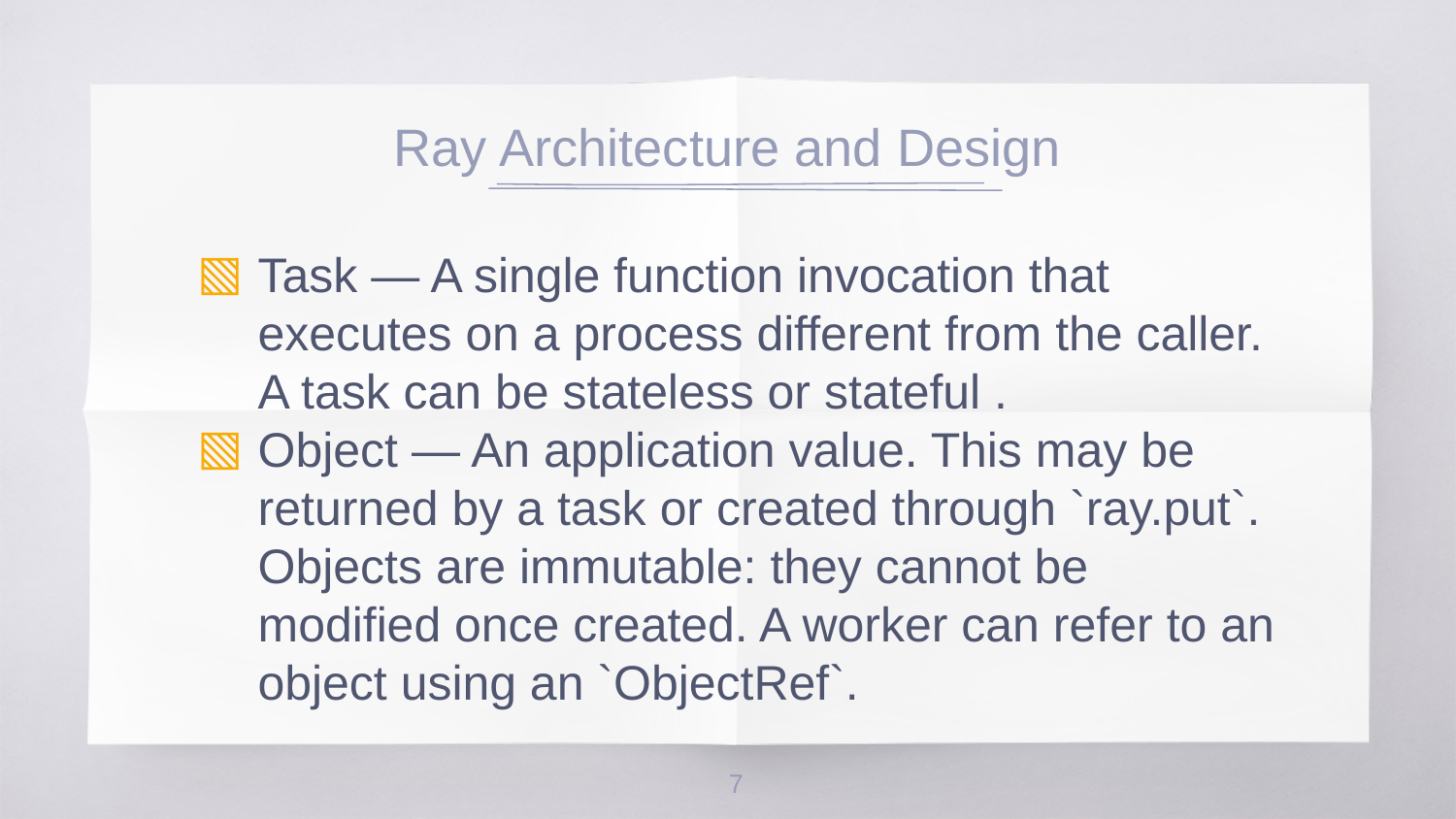

# Ray Architecture and Design
Task — A single function invocation that executes on a process different from the caller. A task can be stateless or stateful .
Object — An application value. This may be returned by a task or created through `ray.put`. Objects are immutable: they cannot be modified once created. A worker can refer to an object using an `ObjectRef`.
7